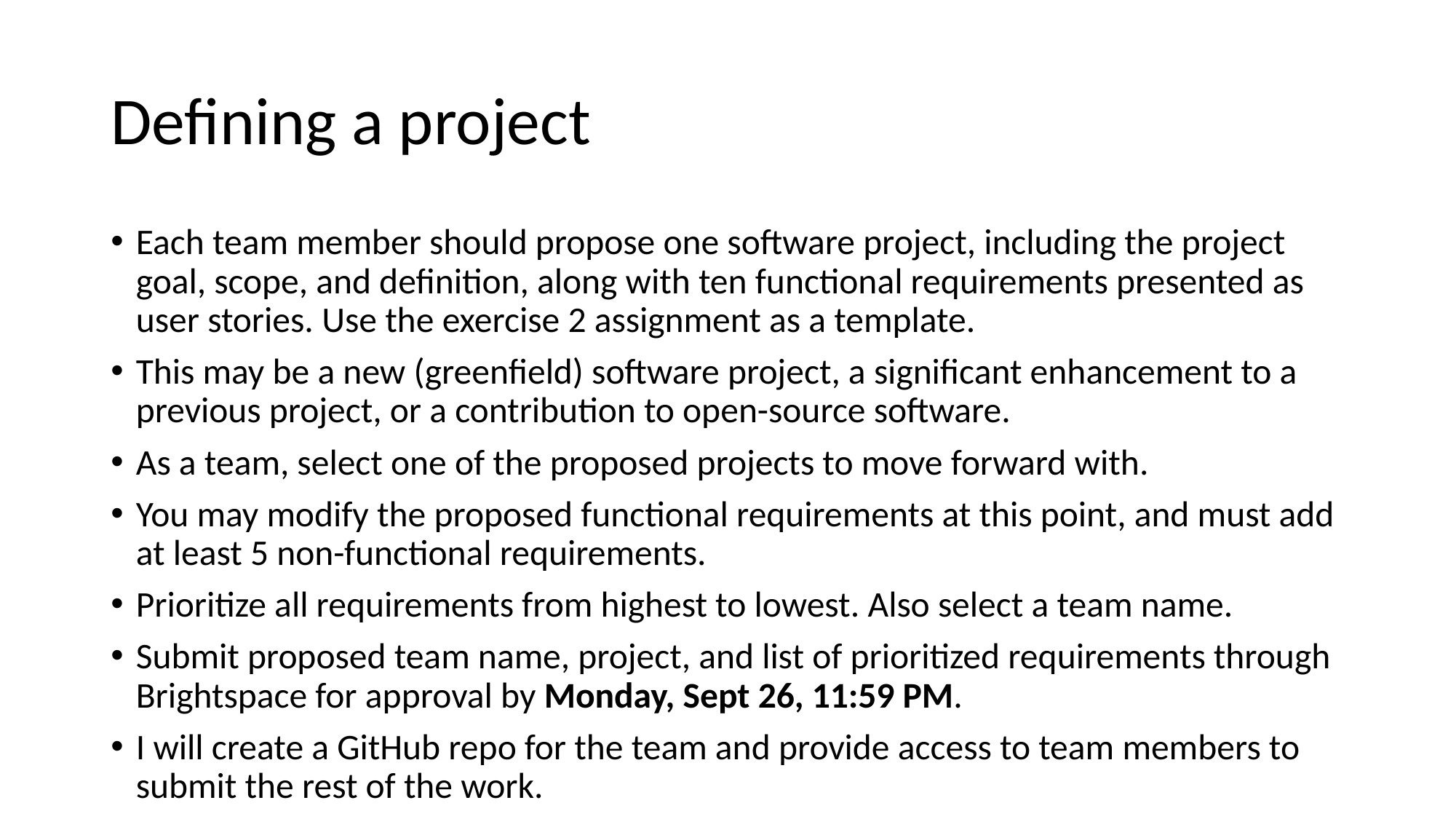

# Defining a project
Each team member should propose one software project, including the project goal, scope, and definition, along with ten functional requirements presented as user stories. Use the exercise 2 assignment as a template.
This may be a new (greenfield) software project, a significant enhancement to a previous project, or a contribution to open-source software.
As a team, select one of the proposed projects to move forward with.
You may modify the proposed functional requirements at this point, and must add at least 5 non-functional requirements.
Prioritize all requirements from highest to lowest. Also select a team name.
Submit proposed team name, project, and list of prioritized requirements through Brightspace for approval by Monday, Sept 26, 11:59 PM.
I will create a GitHub repo for the team and provide access to team members to submit the rest of the work.